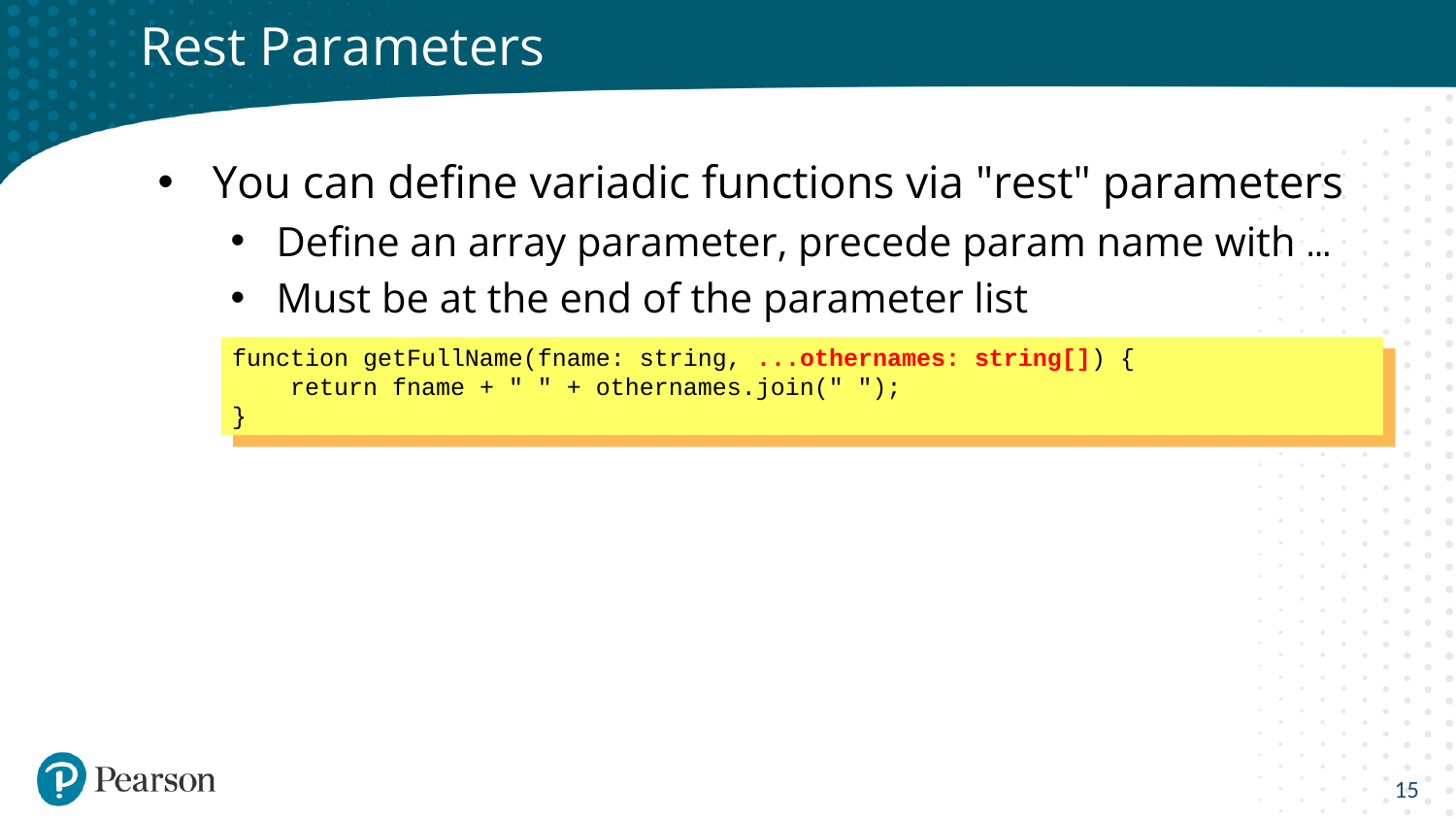

# Rest Parameters
You can define variadic functions via "rest" parameters
Define an array parameter, precede param name with …
Must be at the end of the parameter list
function getFullName(fname: string, ...othernames: string[]) {
    return fname + " " + othernames.join(" ");
}
15